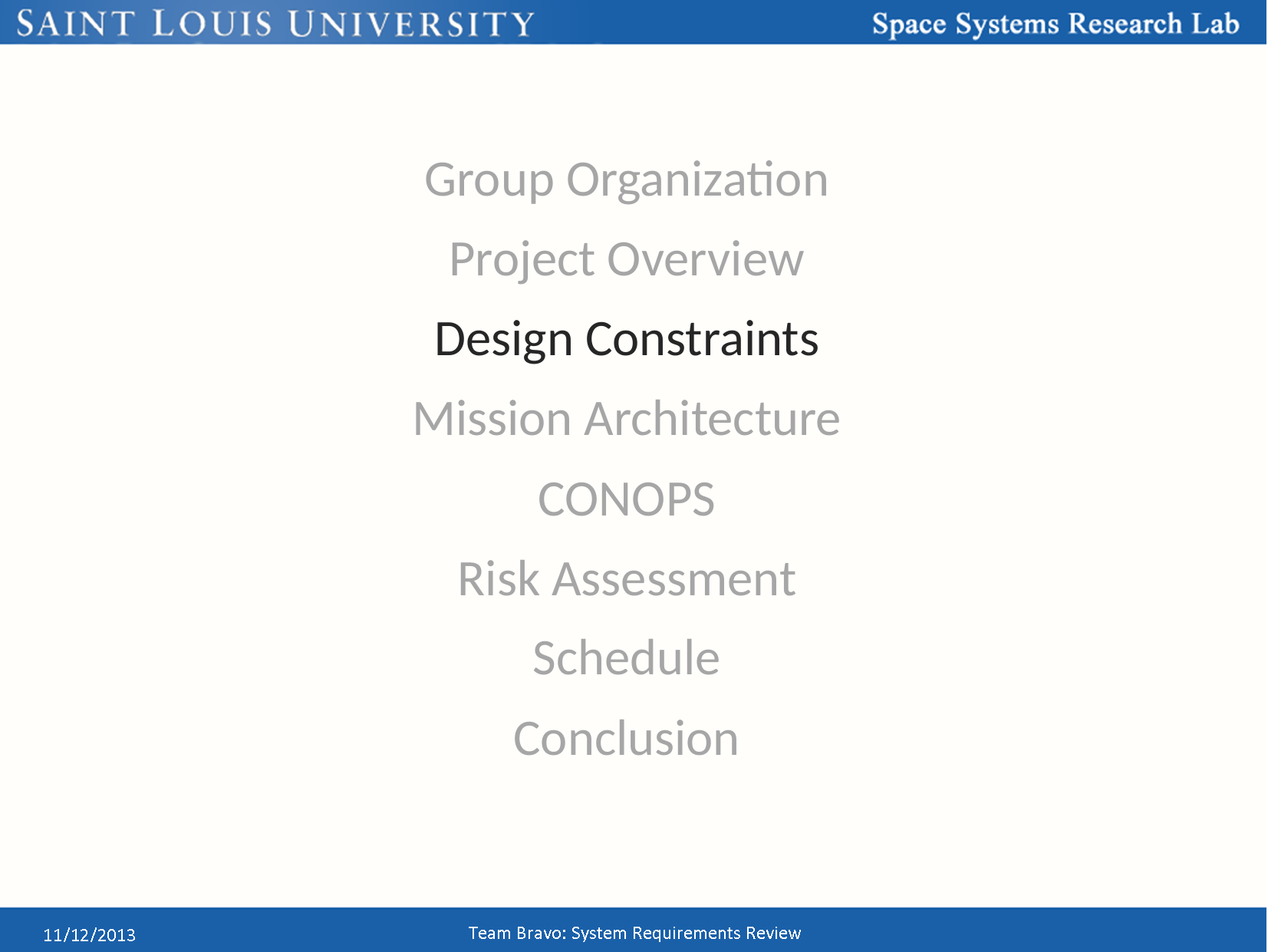

Group Organization
Project Overview
Design Constraints
Mission Architecture
CONOPS
Risk Assessment
Schedule
Conclusion